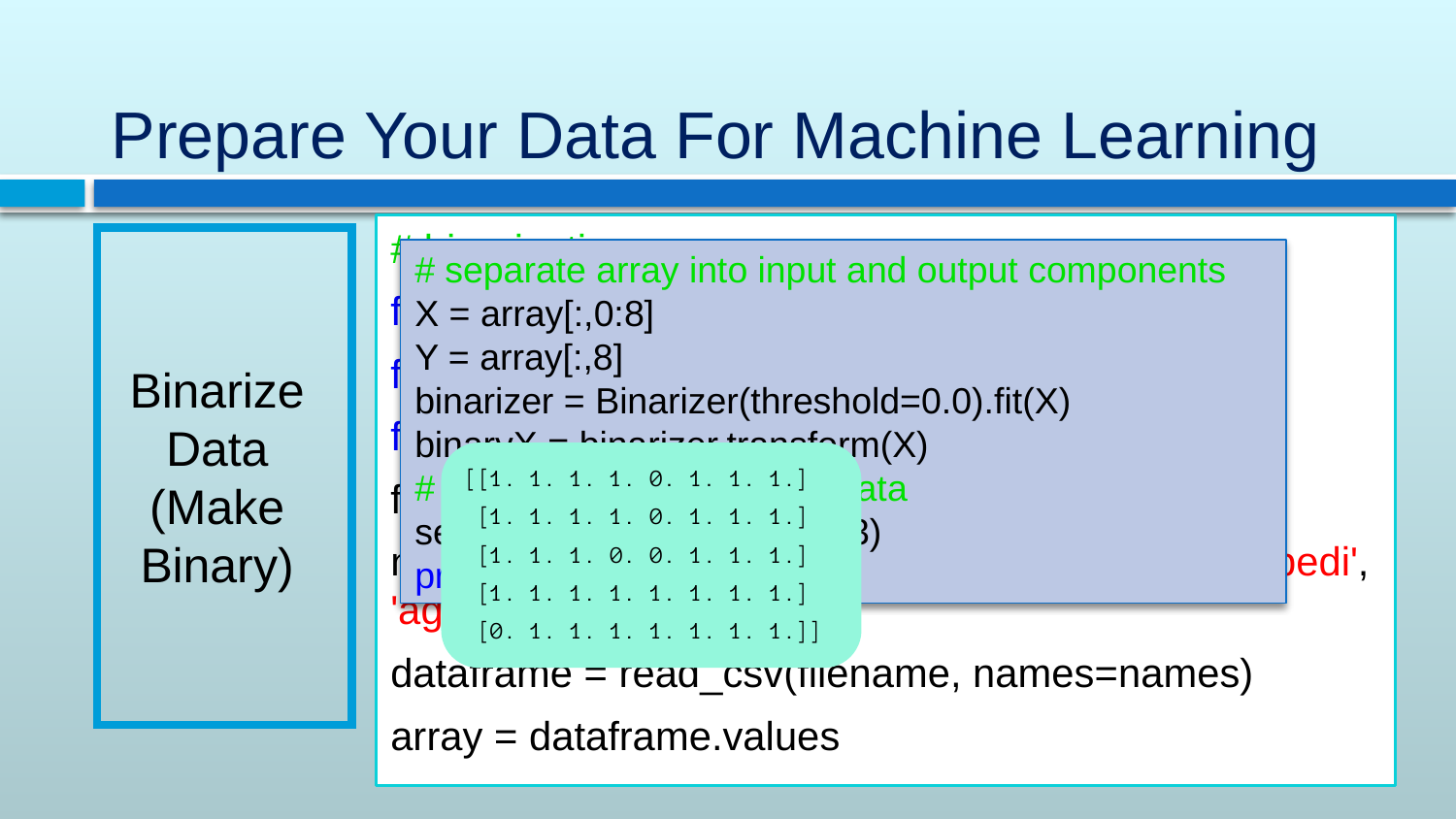

# Prepare Your Data For Machine Learning
# binarization
from sklearn.preprocessing import Binarizer
from pandas import read_csv
from numpy import set_printoptions
filename = 'pima-indians-diabetes.data.csv'
names = ['preg', 'plas', 'pres', 'skin', 'test', 'mass', 'pedi', 'age', 'class']
dataframe = read_csv(filename, names=names)
array = dataframe.values
Binarize Data (Make Binary)
# separate array into input and output components
X = array[:,0:8]
Y = array[:,8]
binarizer = Binarizer(threshold=0.0).fit(X)
binaryX = binarizer.transform(X)
# summarize transformed data
set_printoptions(precision=3)
print(binaryX[0:5,:])
[[1. 1. 1. 1. 0. 1. 1. 1.]
 [1. 1. 1. 1. 0. 1. 1. 1.]
 [1. 1. 1. 0. 0. 1. 1. 1.]
 [1. 1. 1. 1. 1. 1. 1. 1.]
 [0. 1. 1. 1. 1. 1. 1. 1.]]